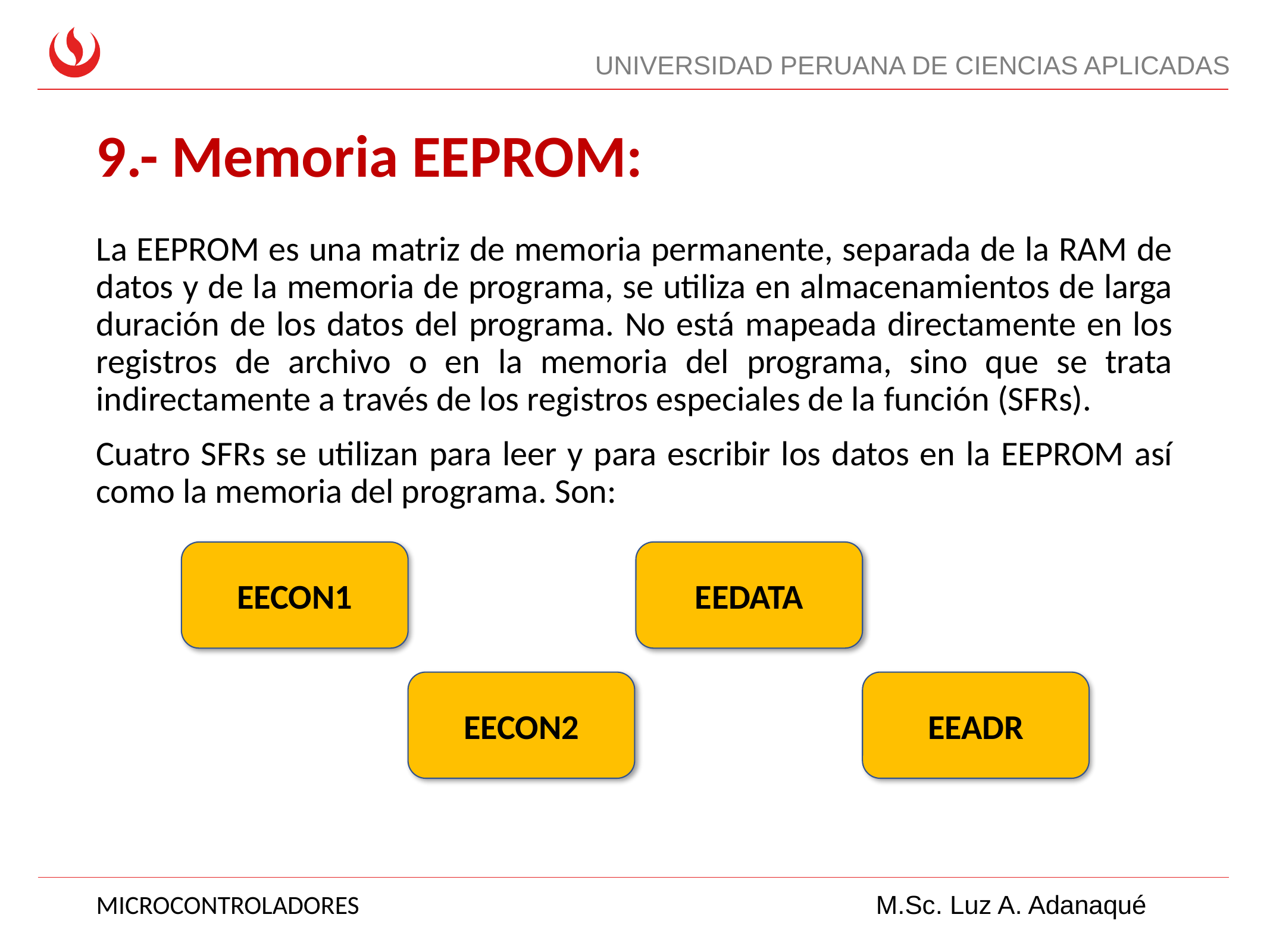

# 9.- Memoria EEPROM:
La EEPROM es una matriz de memoria permanente, separada de la RAM de datos y de la memoria de programa, se utiliza en almacenamientos de larga duración de los datos del programa. No está mapeada directamente en los registros de archivo o en la memoria del programa, sino que se trata indirectamente a través de los registros especiales de la función (SFRs).
Cuatro SFRs se utilizan para leer y para escribir los datos en la EEPROM así como la memoria del programa. Son:

EECON1
EEDATA
EECON2
EEADR